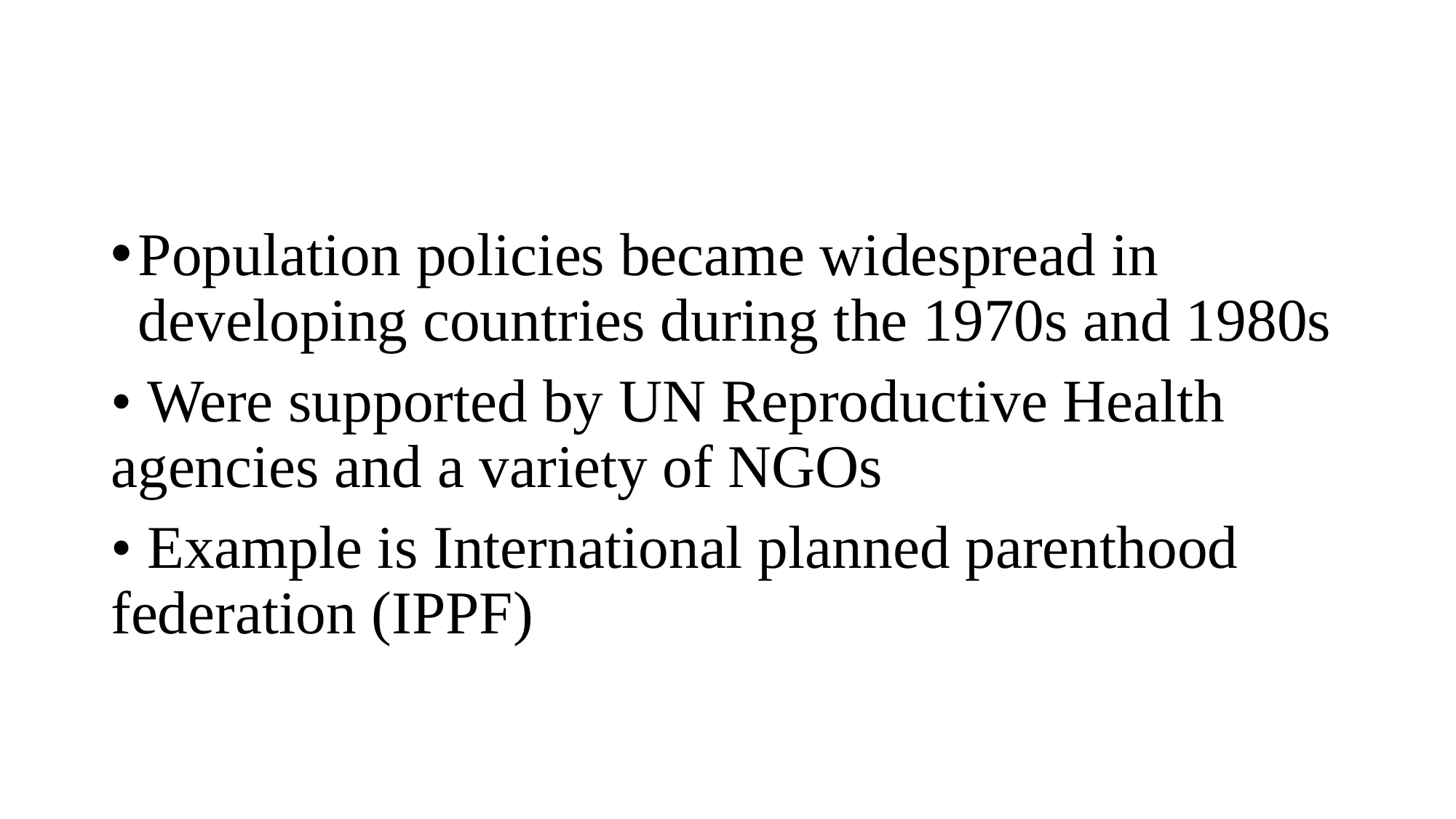

#
Population policies became widespread in developing countries during the 1970s and 1980s
• Were supported by UN Reproductive Health agencies and a variety of NGOs
• Example is International planned parenthood federation (IPPF)